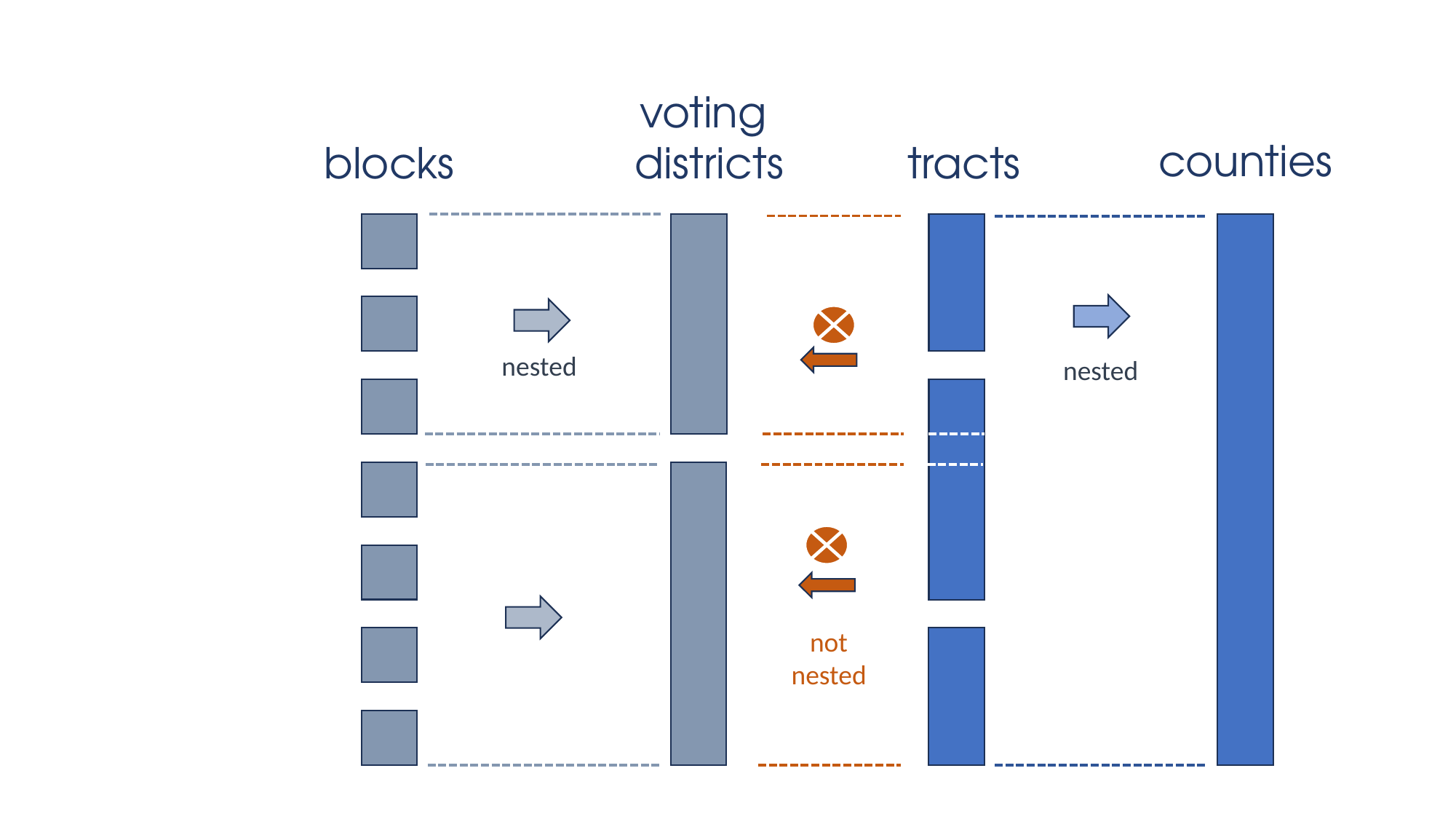

voting
districts
counties
blocks
tracts

nested

nested

not
nested